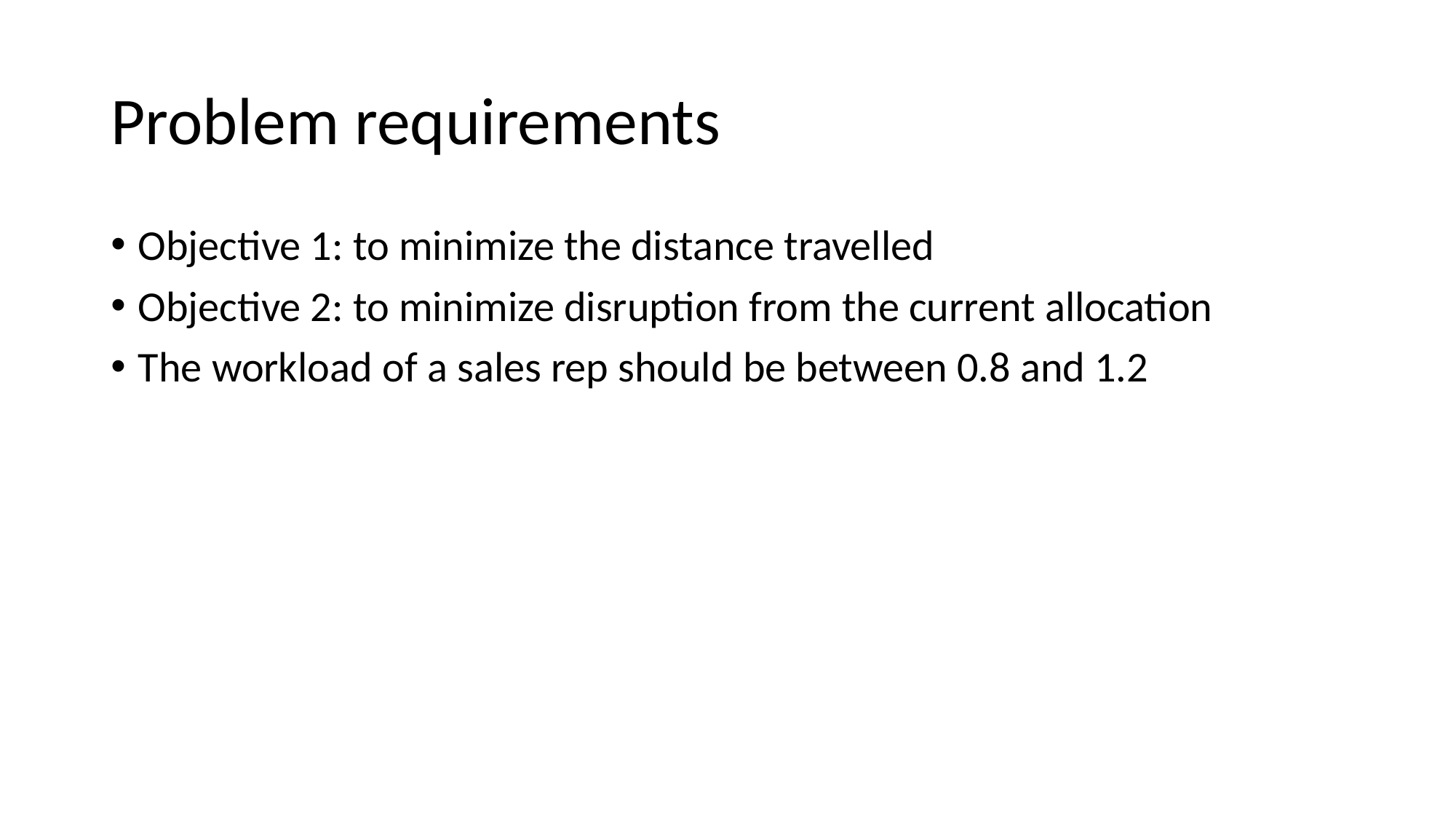

# Problem requirements
Objective 1: to minimize the distance travelled
Objective 2: to minimize disruption from the current allocation
The workload of a sales rep should be between 0.8 and 1.2